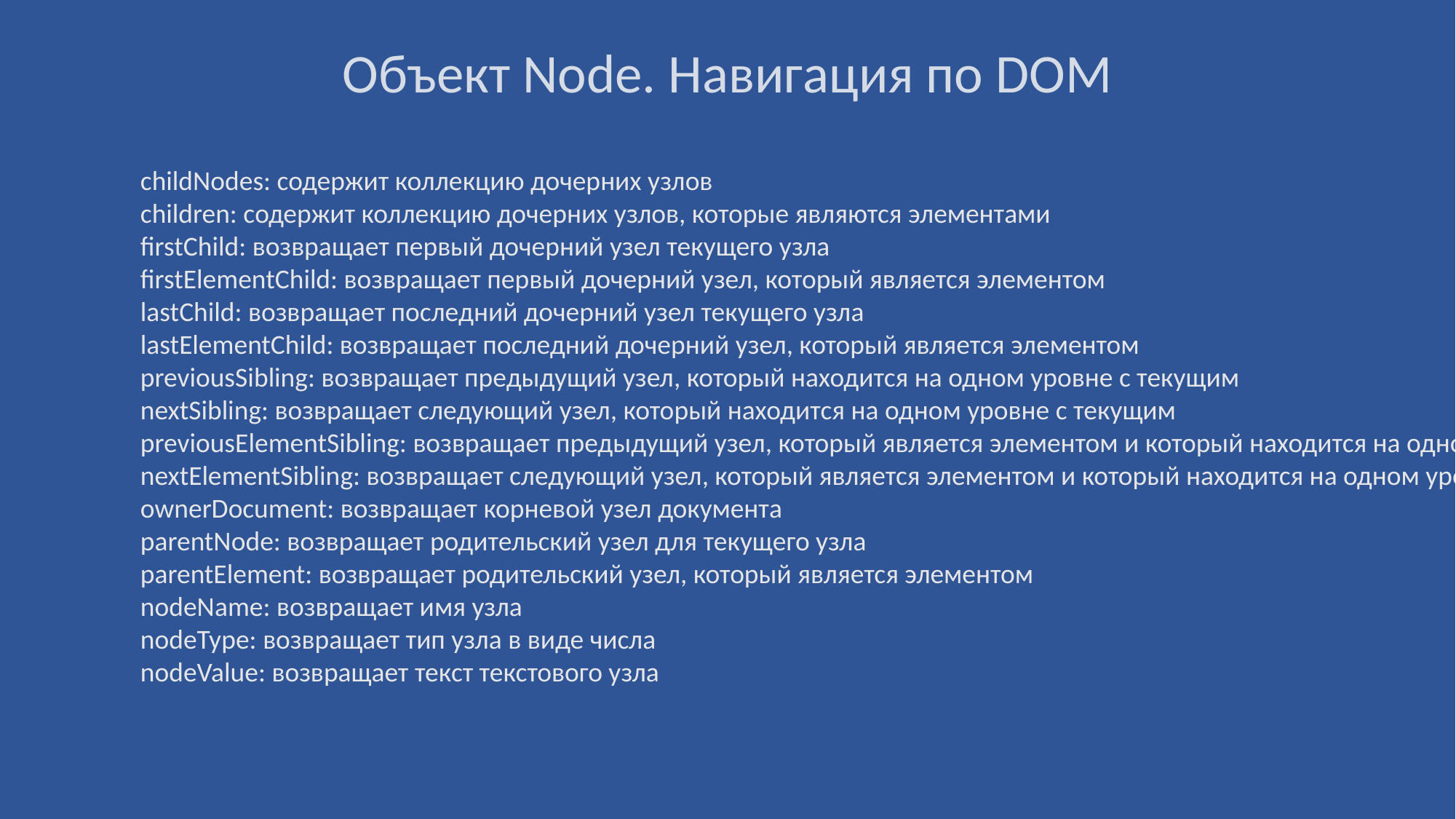

# Объект Node. Навигация по DOM
childNodes: содержит коллекцию дочерних узлов
children: содержит коллекцию дочерних узлов, которые являются элементами
firstChild: возвращает первый дочерний узел текущего узла
firstElementChild: возвращает первый дочерний узел, который является элементом
lastChild: возвращает последний дочерний узел текущего узла
lastElementChild: возвращает последний дочерний узел, который является элементом
previousSibling: возвращает предыдущий узел, который находится на одном уровне с текущим
nextSibling: возвращает следующий узел, который находится на одном уровне с текущим
previousElementSibling: возвращает предыдущий узел, который является элементом и который находится на одном уровне с текущим
nextElementSibling: возвращает следующий узел, который является элементом и который находится на одном уровне с текущим
ownerDocument: возвращает корневой узел документа
parentNode: возвращает родительский узел для текущего узла
parentElement: возвращает родительский узел, который является элементом
nodeName: возвращает имя узла
nodeType: возвращает тип узла в виде числа
nodeValue: возвращает текст текстового узла